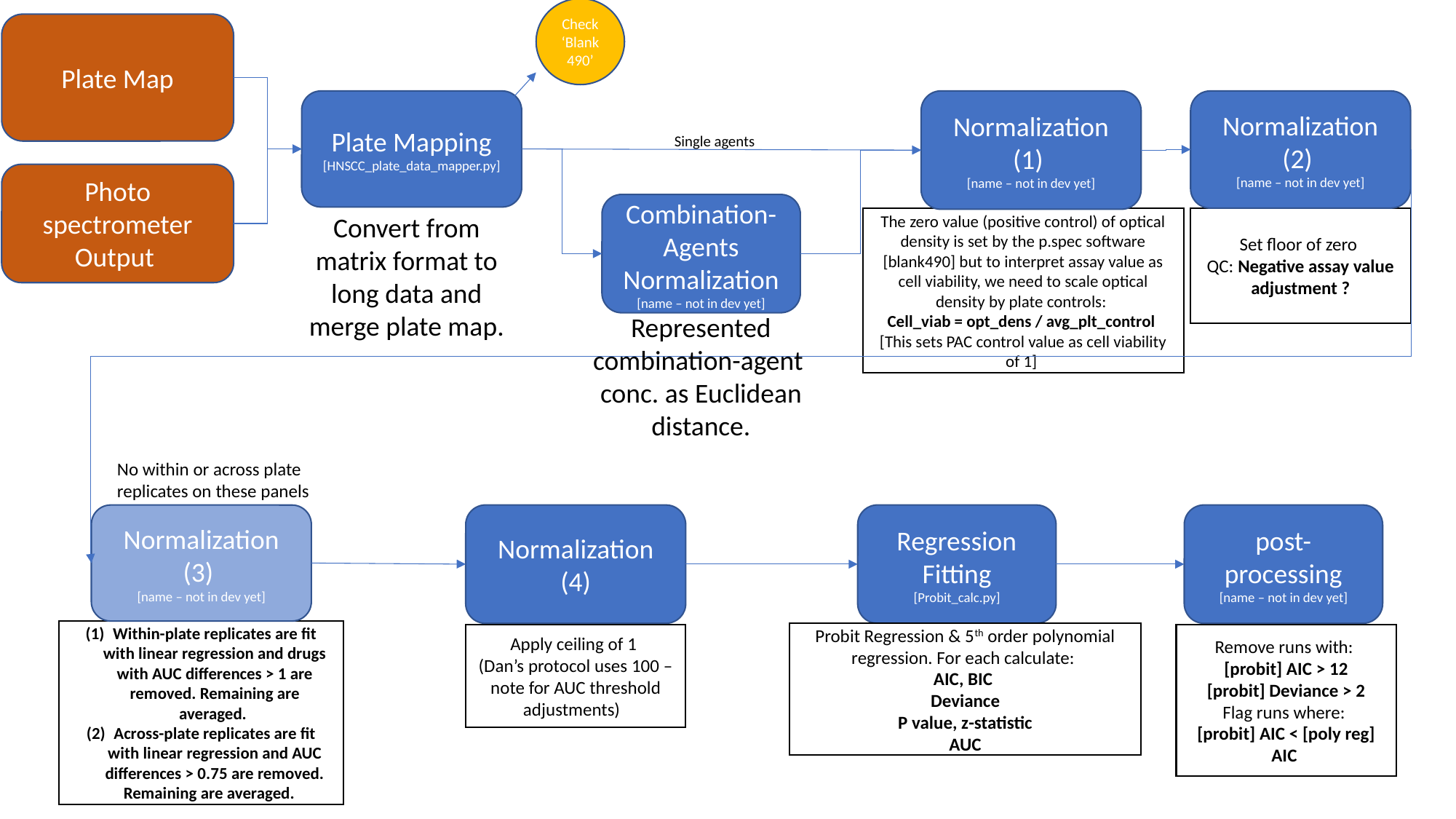

Check ‘Blank490’
Plate Map
Plate Mapping
[HNSCC_plate_data_mapper.py]
Normalization (1)
[name – not in dev yet]
Normalization
(2)
[name – not in dev yet]
Single agents
Photo spectrometer
Output
Combination-Agents Normalization
[name – not in dev yet]
Convert from matrix format to long data and merge plate map.
Set floor of zero
QC: Negative assay value adjustment ?
The zero value (positive control) of optical density is set by the p.spec software [blank490] but to interpret assay value as cell viability, we need to scale optical density by plate controls:
Cell_viab = opt_dens / avg_plt_control
[This sets PAC control value as cell viability of 1]
Represented combination-agent  conc. as Euclidean distance.
No within or across plate replicates on these panels
Normalization
(3)
[name – not in dev yet]
Normalization (4)
post-processing
[name – not in dev yet]
Regression Fitting
[Probit_calc.py]
Within-plate replicates are fit with linear regression and drugs with AUC differences > 1 are removed. Remaining are averaged.
Across-plate replicates are fit with linear regression and AUC differences > 0.75 are removed. Remaining are averaged.
Probit Regression & 5th order polynomial regression. For each calculate:
AIC, BIC
Deviance
P value, z-statistic
AUC
Remove runs with:
[probit] AIC > 12
[probit] Deviance > 2
Flag runs where:
[probit] AIC < [poly reg] AIC
Apply ceiling of 1
(Dan’s protocol uses 100 – note for AUC threshold adjustments)